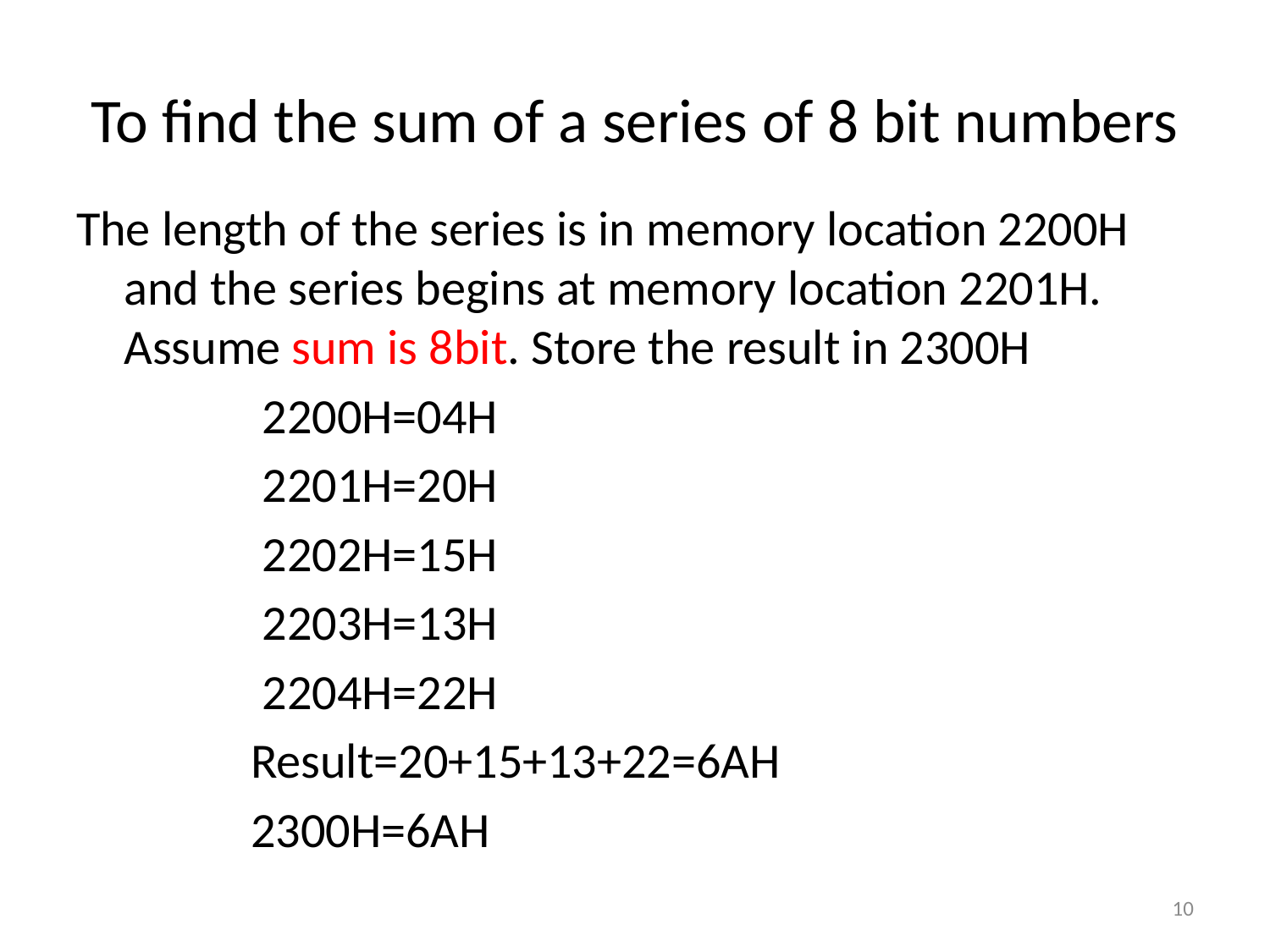

# To find the sum of a series of 8 bit numbers
The length of the series is in memory location 2200H and the series begins at memory location 2201H. Assume sum is 8bit. Store the result in 2300H
		 2200H=04H
		 2201H=20H
		 2202H=15H
		 2203H=13H
		 2204H=22H
		Result=20+15+13+22=6AH
		2300H=6AH

10